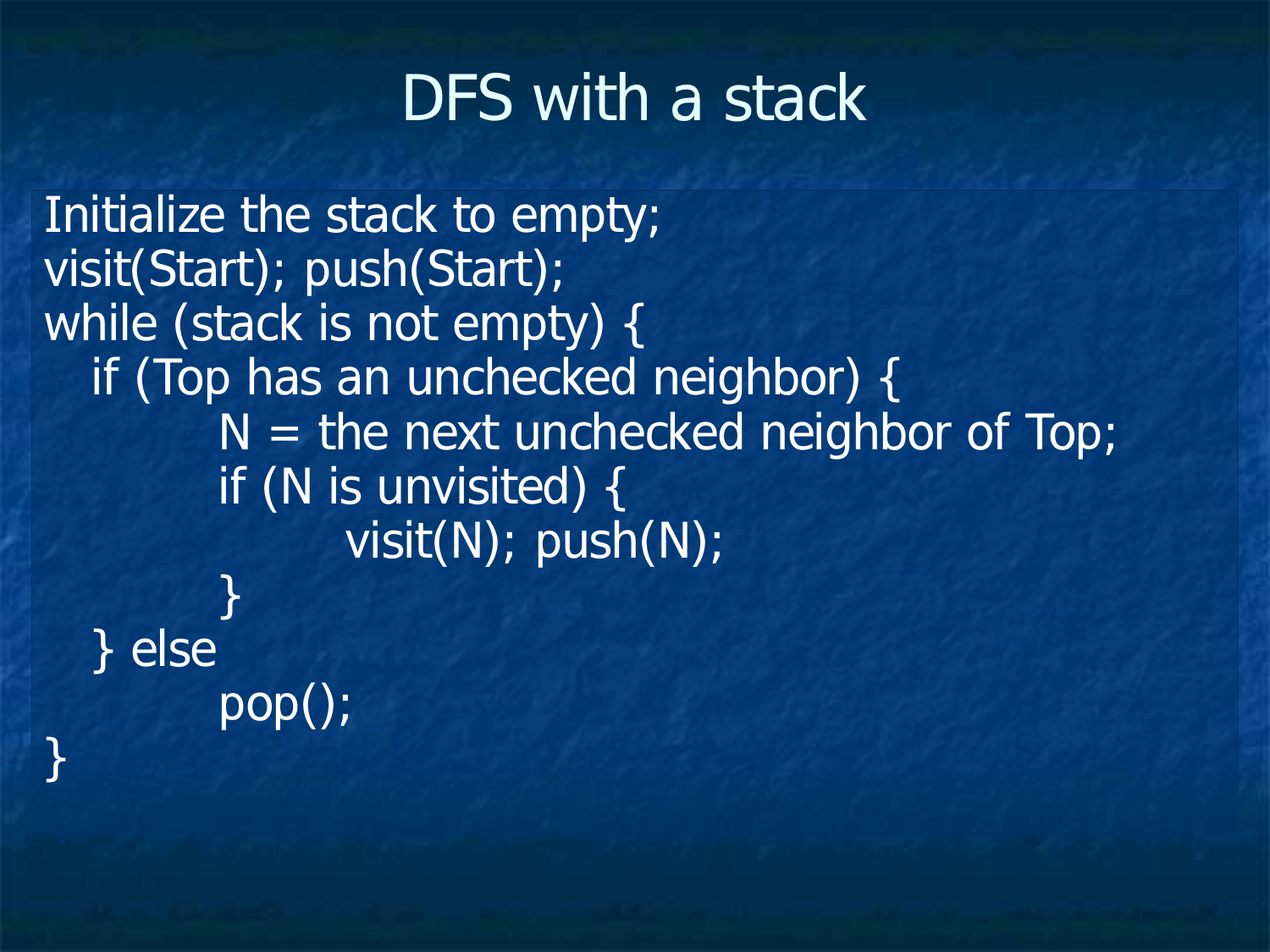

DFS with a stack
Initialize the stack to empty;
visit(Start); push(Start);
while (stack is not empty) {
	if (Top has an unchecked neighbor) {
		N = the next unchecked neighbor of Top;
		if (N is unvisited) {
			visit(N); push(N);
		}
	} else
		pop();
}